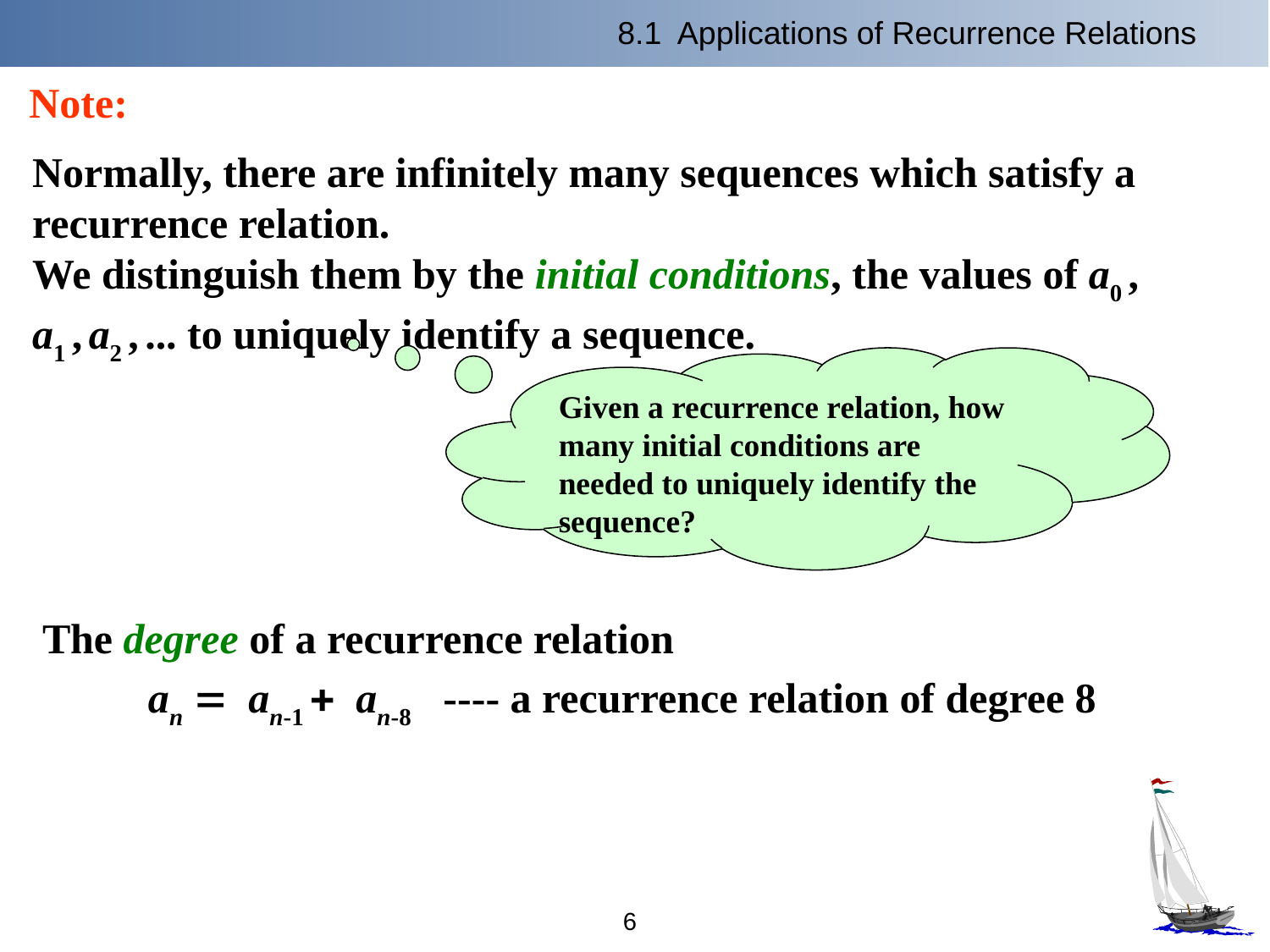

8.1  Applications of Recurrence Relations
Note:
Normally, there are infinitely many sequences which satisfy a recurrence relation.
We distinguish them by the initial conditions, the values of a0 , a1 , a2 , ... to uniquely identify a sequence.
Given a recurrence relation, how many initial conditions are needed to uniquely identify the sequence?
The degree of a recurrence relation
          an = an-1 + an-8   ---- a recurrence relation of degree 8
6